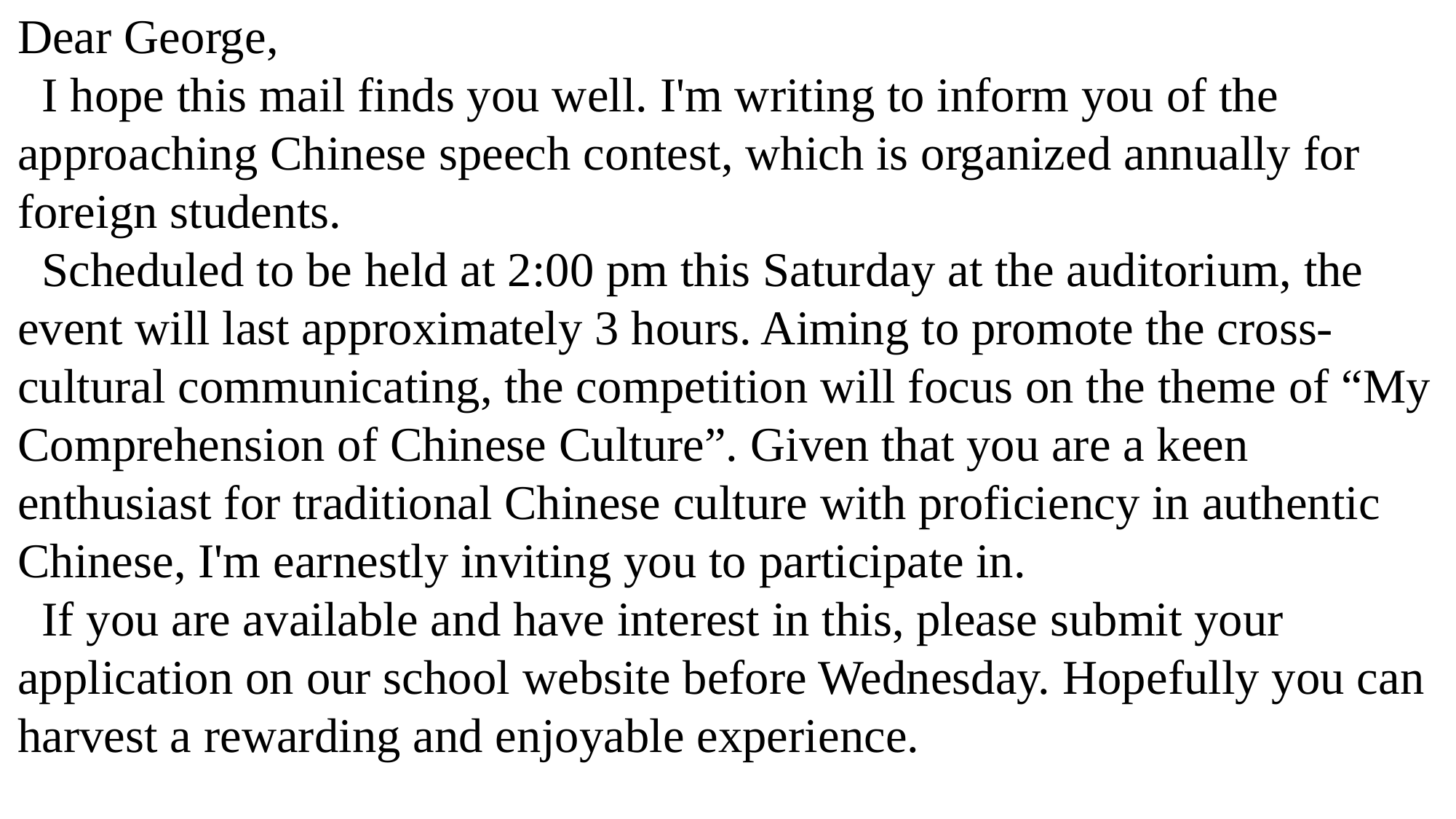

Dear George,
  I hope this mail finds you well. I'm writing to inform you of the approaching Chinese speech contest, which is organized annually for foreign students.
  Scheduled to be held at 2:00 pm this Saturday at the auditorium, the event will last approximately 3 hours. Aiming to promote the cross-cultural communicating, the competition will focus on the theme of “My Comprehension of Chinese Culture”. Given that you are a keen enthusiast for traditional Chinese culture with proficiency in authentic Chinese, I'm earnestly inviting you to participate in.
  If you are available and have interest in this, please submit your application on our school website before Wednesday. Hopefully you can harvest a rewarding and enjoyable experience.